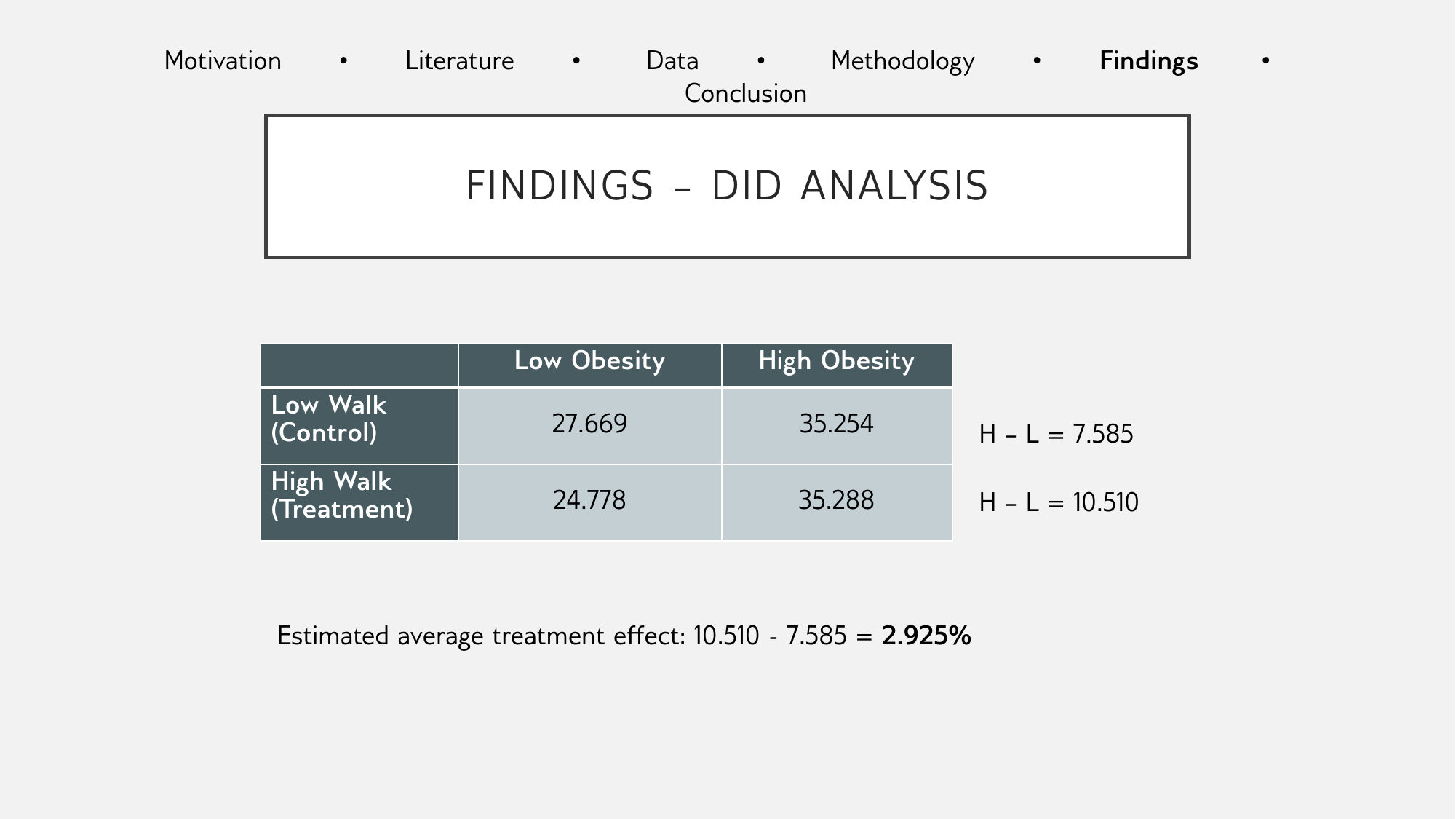

Motivation       •       Literature       •        Data       •        Methodology       •       Findings       •        Conclusion
# FINDINGS – Did Analysis
|  | Low Obesity | High Obesity |
| --- | --- | --- |
| Low Walk (Control) | 27.669 | 35.254 |
| High Walk (Treatment) | 24.778 | 35.288 |
H – L = 7.585
H – L = 10.510
Estimated average treatment effect: 10.510 - 7.585 = 2.925%